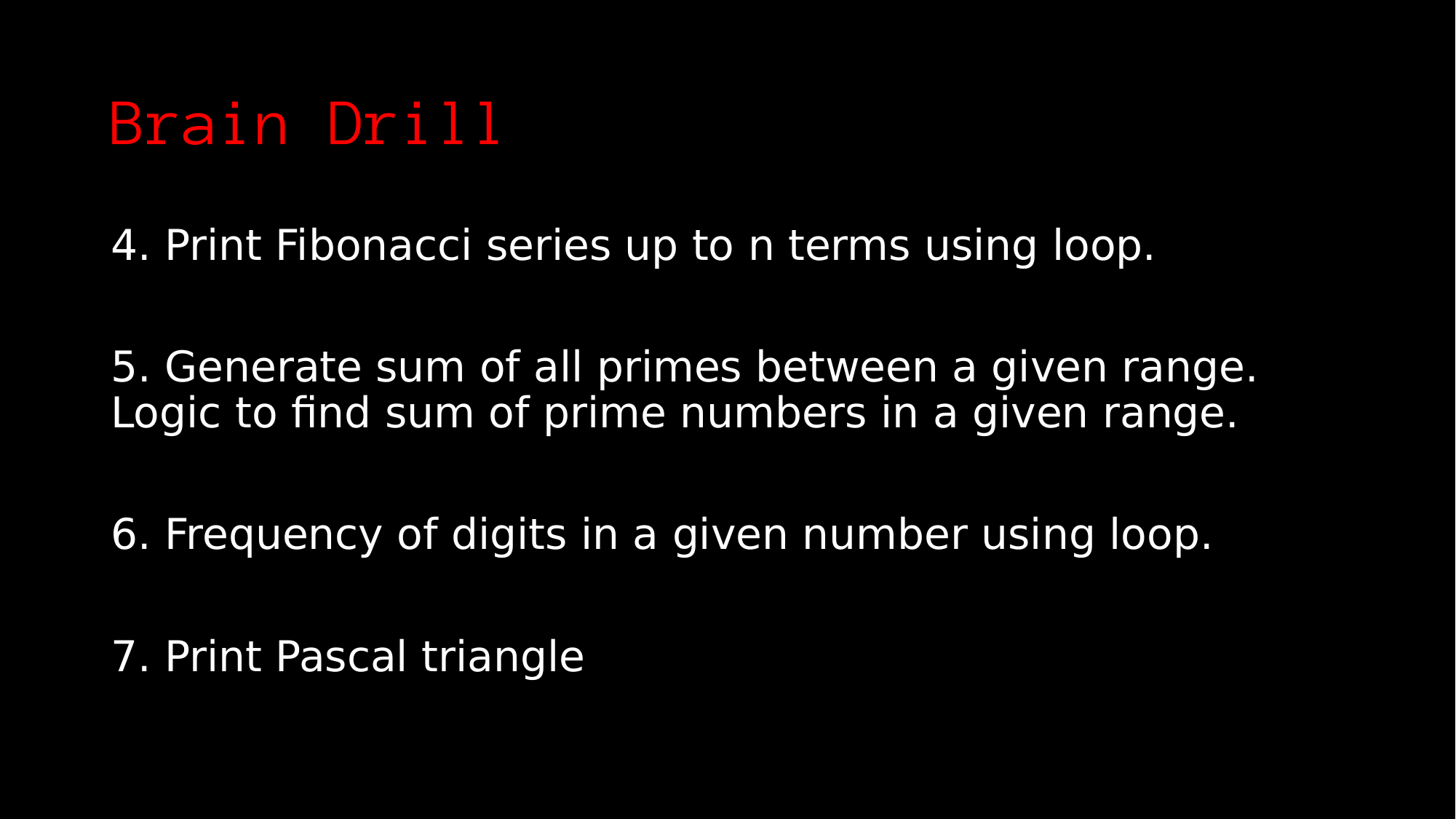

# Brain Drill
4. Print Fibonacci series up to n terms using loop.

5. Generate sum of all primes between a given range. Logic to find sum of prime numbers in a given range.

6. Frequency of digits in a given number using loop.

7. Print Pascal triangle